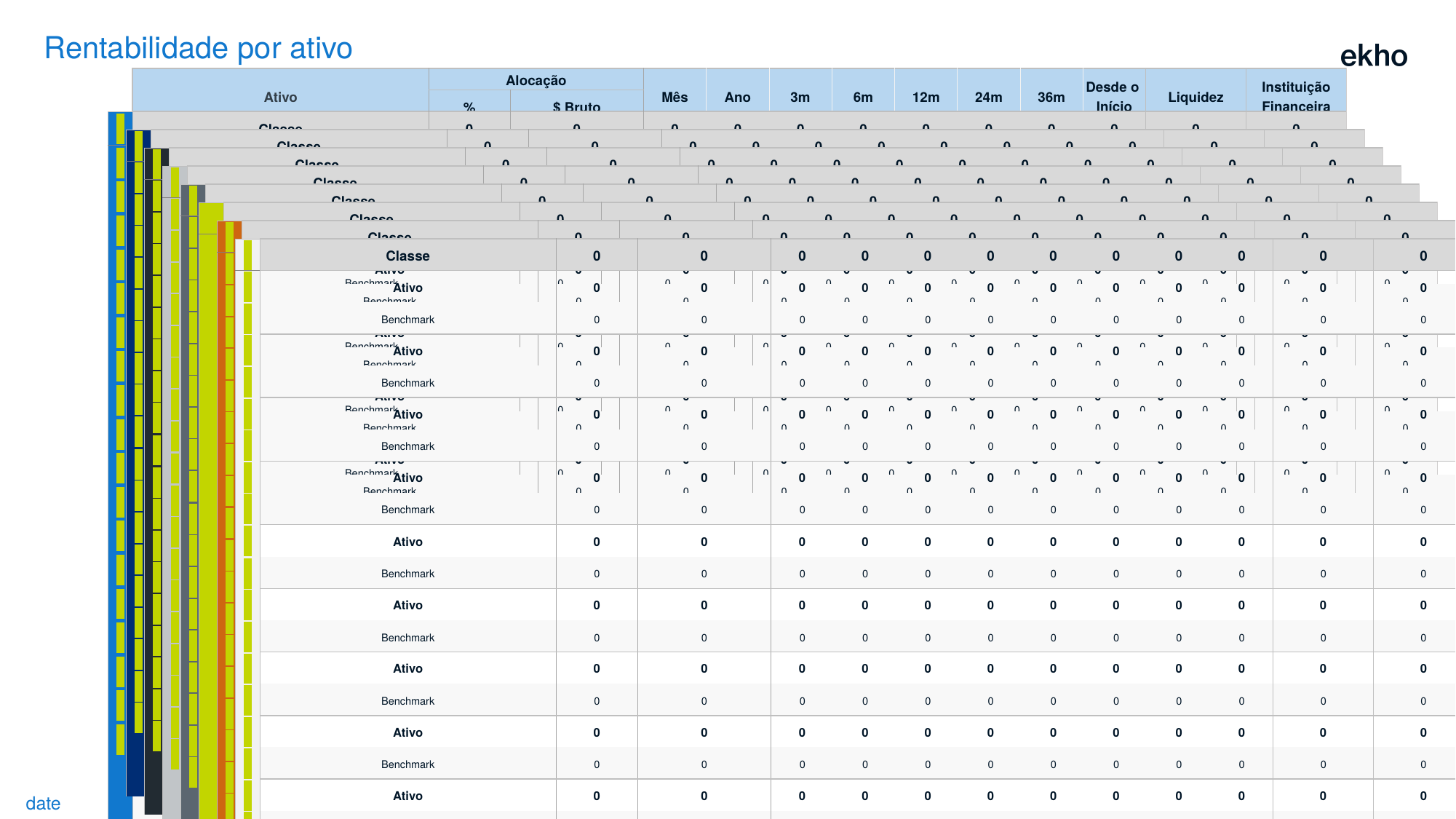

Rentabilidade por ativo
|  | Ativo | Alocação |  | Mês | Ano | 3m | 6m | 12m | 24m | 36m | Desde o Início | Liquidez | Instituição Financeira |
| --- | --- | --- | --- | --- | --- | --- | --- | --- | --- | --- | --- | --- | --- |
|  |  | % | $ Bruto |  |  |  |  |  |  |  |  |  |  |
|  | Classe | 0 | 0 | 0 | 0 | 0 | 0 | 0 | 0 | 0 | 0 | 0 | 0 |
| --- | --- | --- | --- | --- | --- | --- | --- | --- | --- | --- | --- | --- | --- |
|  | Ativo | 0 | 0 | 0 | 0 | 0 | 0 | 0 | 0 | 0 | 0 | 0 | 0 |
|  | Benchmark | 0 | 0 | 0 | 0 | 0 | 0 | 0 | 0 | 0 | 0 | 0 | 0 |
|  | Ativo | 0 | 0 | 0 | 0 | 0 | 0 | 0 | 0 | 0 | 0 | 0 | 0 |
|  | Benchmark | 0 | 0 | 0 | 0 | 0 | 0 | 0 | 0 | 0 | 0 | 0 | 0 |
|  | Ativo | 0 | 0 | 0 | 0 | 0 | 0 | 0 | 0 | 0 | 0 | 0 | 0 |
|  | Benchmark | 0 | 0 | 0 | 0 | 0 | 0 | 0 | 0 | 0 | 0 | 0 | 0 |
|  | Ativo | 0 | 0 | 0 | 0 | 0 | 0 | 0 | 0 | 0 | 0 | 0 | 0 |
|  | Benchmark | 0 | 0 | 0 | 0 | 0 | 0 | 0 | 0 | 0 | 0 | 0 | 0 |
|  | Ativo | 0 | 0 | 0 | 0 | 0 | 0 | 0 | 0 | 0 | 0 | 0 | 0 |
|  | Benchmark | 0 | 0 | 0 | 0 | 0 | 0 | 0 | 0 | 0 | 0 | 0 | 0 |
|  | Ativo | 0 | 0 | 0 | 0 | 0 | 0 | 0 | 0 | 0 | 0 | 0 | 0 |
|  | Benchmark | 0 | 0 | 0 | 0 | 0 | 0 | 0 | 0 | 0 | 0 | 0 | 0 |
|  | Ativo | 0 | 0 | 0 | 0 | 0 | 0 | 0 | 0 | 0 | 0 | 0 | 0 |
|  | Benchmark | 0 | 0 | 0 | 0 | 0 | 0 | 0 | 0 | 0 | 0 | 0 | 0 |
|  | Ativo | 0 | 0 | 0 | 0 | 0 | 0 | 0 | 0 | 0 | 0 | 0 | 0 |
|  | Benchmark | 0 | 0 | 0 | 0 | 0 | 0 | 0 | 0 | 0 | 0 | 0 | 0 |
|  | Ativo | 0 | 0 | 0 | 0 | 0 | 0 | 0 | 0 | 0 | 0 | 0 | 0 |
|  | Benchmark | 0 | 0 | 0 | 0 | 0 | 0 | 0 | 0 | 0 | 0 | 0 | 0 |
|  | Ativo | 0 | 0 | 0 | 0 | 0 | 0 | 0 | 0 | 0 | 0 | 0 | 0 |
|  | Benchmark | 0 | 0 | 0 | 0 | 0 | 0 | 0 | 0 | 0 | 0 | 0 | 0 |
|  | Classe | 0 | 0 | 0 | 0 | 0 | 0 | 0 | 0 | 0 | 0 | 0 | 0 |
| --- | --- | --- | --- | --- | --- | --- | --- | --- | --- | --- | --- | --- | --- |
|  | Ativo | 0 | 0 | 0 | 0 | 0 | 0 | 0 | 0 | 0 | 0 | 0 | 0 |
|  | Benchmark | 0 | 0 | 0 | 0 | 0 | 0 | 0 | 0 | 0 | 0 | 0 | 0 |
|  | Ativo | 0 | 0 | 0 | 0 | 0 | 0 | 0 | 0 | 0 | 0 | 0 | 0 |
|  | Benchmark | 0 | 0 | 0 | 0 | 0 | 0 | 0 | 0 | 0 | 0 | 0 | 0 |
|  | Ativo | 0 | 0 | 0 | 0 | 0 | 0 | 0 | 0 | 0 | 0 | 0 | 0 |
|  | Benchmark | 0 | 0 | 0 | 0 | 0 | 0 | 0 | 0 | 0 | 0 | 0 | 0 |
|  | Ativo | 0 | 0 | 0 | 0 | 0 | 0 | 0 | 0 | 0 | 0 | 0 | 0 |
|  | Benchmark | 0 | 0 | 0 | 0 | 0 | 0 | 0 | 0 | 0 | 0 | 0 | 0 |
|  | Ativo | 0 | 0 | 0 | 0 | 0 | 0 | 0 | 0 | 0 | 0 | 0 | 0 |
|  | Benchmark | 0 | 0 | 0 | 0 | 0 | 0 | 0 | 0 | 0 | 0 | 0 | 0 |
|  | Ativo | 0 | 0 | 0 | 0 | 0 | 0 | 0 | 0 | 0 | 0 | 0 | 0 |
|  | Benchmark | 0 | 0 | 0 | 0 | 0 | 0 | 0 | 0 | 0 | 0 | 0 | 0 |
|  | Ativo | 0 | 0 | 0 | 0 | 0 | 0 | 0 | 0 | 0 | 0 | 0 | 0 |
|  | Benchmark | 0 | 0 | 0 | 0 | 0 | 0 | 0 | 0 | 0 | 0 | 0 | 0 |
|  | Ativo | 0 | 0 | 0 | 0 | 0 | 0 | 0 | 0 | 0 | 0 | 0 | 0 |
|  | Benchmark | 0 | 0 | 0 | 0 | 0 | 0 | 0 | 0 | 0 | 0 | 0 | 0 |
|  | Ativo | 0 | 0 | 0 | 0 | 0 | 0 | 0 | 0 | 0 | 0 | 0 | 0 |
|  | Benchmark | 0 | 0 | 0 | 0 | 0 | 0 | 0 | 0 | 0 | 0 | 0 | 0 |
|  | Ativo | 0 | 0 | 0 | 0 | 0 | 0 | 0 | 0 | 0 | 0 | 0 | 0 |
|  | Benchmark | 0 | 0 | 0 | 0 | 0 | 0 | 0 | 0 | 0 | 0 | 0 | 0 |
|  | Classe | 0 | 0 | 0 | 0 | 0 | 0 | 0 | 0 | 0 | 0 | 0 | 0 |
| --- | --- | --- | --- | --- | --- | --- | --- | --- | --- | --- | --- | --- | --- |
|  | Ativo | 0 | 0 | 0 | 0 | 0 | 0 | 0 | 0 | 0 | 0 | 0 | 0 |
|  | Benchmark | 0 | 0 | 0 | 0 | 0 | 0 | 0 | 0 | 0 | 0 | 0 | 0 |
|  | Ativo | 0 | 0 | 0 | 0 | 0 | 0 | 0 | 0 | 0 | 0 | 0 | 0 |
|  | Benchmark | 0 | 0 | 0 | 0 | 0 | 0 | 0 | 0 | 0 | 0 | 0 | 0 |
|  | Ativo | 0 | 0 | 0 | 0 | 0 | 0 | 0 | 0 | 0 | 0 | 0 | 0 |
|  | Benchmark | 0 | 0 | 0 | 0 | 0 | 0 | 0 | 0 | 0 | 0 | 0 | 0 |
|  | Ativo | 0 | 0 | 0 | 0 | 0 | 0 | 0 | 0 | 0 | 0 | 0 | 0 |
|  | Benchmark | 0 | 0 | 0 | 0 | 0 | 0 | 0 | 0 | 0 | 0 | 0 | 0 |
|  | Ativo | 0 | 0 | 0 | 0 | 0 | 0 | 0 | 0 | 0 | 0 | 0 | 0 |
|  | Benchmark | 0 | 0 | 0 | 0 | 0 | 0 | 0 | 0 | 0 | 0 | 0 | 0 |
|  | Ativo | 0 | 0 | 0 | 0 | 0 | 0 | 0 | 0 | 0 | 0 | 0 | 0 |
|  | Benchmark | 0 | 0 | 0 | 0 | 0 | 0 | 0 | 0 | 0 | 0 | 0 | 0 |
|  | Ativo | 0 | 0 | 0 | 0 | 0 | 0 | 0 | 0 | 0 | 0 | 0 | 0 |
|  | Benchmark | 0 | 0 | 0 | 0 | 0 | 0 | 0 | 0 | 0 | 0 | 0 | 0 |
|  | Ativo | 0 | 0 | 0 | 0 | 0 | 0 | 0 | 0 | 0 | 0 | 0 | 0 |
|  | Benchmark | 0 | 0 | 0 | 0 | 0 | 0 | 0 | 0 | 0 | 0 | 0 | 0 |
|  | Ativo | 0 | 0 | 0 | 0 | 0 | 0 | 0 | 0 | 0 | 0 | 0 | 0 |
|  | Benchmark | 0 | 0 | 0 | 0 | 0 | 0 | 0 | 0 | 0 | 0 | 0 | 0 |
|  | Ativo | 0 | 0 | 0 | 0 | 0 | 0 | 0 | 0 | 0 | 0 | 0 | 0 |
|  | Benchmark | 0 | 0 | 0 | 0 | 0 | 0 | 0 | 0 | 0 | 0 | 0 | 0 |
|  | Classe | 0 | 0 | 0 | 0 | 0 | 0 | 0 | 0 | 0 | 0 | 0 | 0 |
| --- | --- | --- | --- | --- | --- | --- | --- | --- | --- | --- | --- | --- | --- |
|  | Ativo | 0 | 0 | 0 | 0 | 0 | 0 | 0 | 0 | 0 | 0 | 0 | 0 |
|  | Benchmark | 0 | 0 | 0 | 0 | 0 | 0 | 0 | 0 | 0 | 0 | 0 | 0 |
|  | Ativo | 0 | 0 | 0 | 0 | 0 | 0 | 0 | 0 | 0 | 0 | 0 | 0 |
|  | Benchmark | 0 | 0 | 0 | 0 | 0 | 0 | 0 | 0 | 0 | 0 | 0 | 0 |
|  | Ativo | 0 | 0 | 0 | 0 | 0 | 0 | 0 | 0 | 0 | 0 | 0 | 0 |
|  | Benchmark | 0 | 0 | 0 | 0 | 0 | 0 | 0 | 0 | 0 | 0 | 0 | 0 |
|  | Ativo | 0 | 0 | 0 | 0 | 0 | 0 | 0 | 0 | 0 | 0 | 0 | 0 |
|  | Benchmark | 0 | 0 | 0 | 0 | 0 | 0 | 0 | 0 | 0 | 0 | 0 | 0 |
|  | Ativo | 0 | 0 | 0 | 0 | 0 | 0 | 0 | 0 | 0 | 0 | 0 | 0 |
|  | Benchmark | 0 | 0 | 0 | 0 | 0 | 0 | 0 | 0 | 0 | 0 | 0 | 0 |
|  | Ativo | 0 | 0 | 0 | 0 | 0 | 0 | 0 | 0 | 0 | 0 | 0 | 0 |
|  | Benchmark | 0 | 0 | 0 | 0 | 0 | 0 | 0 | 0 | 0 | 0 | 0 | 0 |
|  | Ativo | 0 | 0 | 0 | 0 | 0 | 0 | 0 | 0 | 0 | 0 | 0 | 0 |
|  | Benchmark | 0 | 0 | 0 | 0 | 0 | 0 | 0 | 0 | 0 | 0 | 0 | 0 |
|  | Ativo | 0 | 0 | 0 | 0 | 0 | 0 | 0 | 0 | 0 | 0 | 0 | 0 |
|  | Benchmark | 0 | 0 | 0 | 0 | 0 | 0 | 0 | 0 | 0 | 0 | 0 | 0 |
|  | Ativo | 0 | 0 | 0 | 0 | 0 | 0 | 0 | 0 | 0 | 0 | 0 | 0 |
|  | Benchmark | 0 | 0 | 0 | 0 | 0 | 0 | 0 | 0 | 0 | 0 | 0 | 0 |
|  | Ativo | 0 | 0 | 0 | 0 | 0 | 0 | 0 | 0 | 0 | 0 | 0 | 0 |
|  | Benchmark | 0 | 0 | 0 | 0 | 0 | 0 | 0 | 0 | 0 | 0 | 0 | 0 |
|  | Classe | 0 | 0 | 0 | 0 | 0 | 0 | 0 | 0 | 0 | 0 | 0 | 0 |
| --- | --- | --- | --- | --- | --- | --- | --- | --- | --- | --- | --- | --- | --- |
|  | Ativo | 0 | 0 | 0 | 0 | 0 | 0 | 0 | 0 | 0 | 0 | 0 | 0 |
|  | Benchmark | 0 | 0 | 0 | 0 | 0 | 0 | 0 | 0 | 0 | 0 | 0 | 0 |
|  | Ativo | 0 | 0 | 0 | 0 | 0 | 0 | 0 | 0 | 0 | 0 | 0 | 0 |
|  | Benchmark | 0 | 0 | 0 | 0 | 0 | 0 | 0 | 0 | 0 | 0 | 0 | 0 |
|  | Ativo | 0 | 0 | 0 | 0 | 0 | 0 | 0 | 0 | 0 | 0 | 0 | 0 |
|  | Benchmark | 0 | 0 | 0 | 0 | 0 | 0 | 0 | 0 | 0 | 0 | 0 | 0 |
|  | Ativo | 0 | 0 | 0 | 0 | 0 | 0 | 0 | 0 | 0 | 0 | 0 | 0 |
|  | Benchmark | 0 | 0 | 0 | 0 | 0 | 0 | 0 | 0 | 0 | 0 | 0 | 0 |
|  | Ativo | 0 | 0 | 0 | 0 | 0 | 0 | 0 | 0 | 0 | 0 | 0 | 0 |
|  | Benchmark | 0 | 0 | 0 | 0 | 0 | 0 | 0 | 0 | 0 | 0 | 0 | 0 |
|  | Ativo | 0 | 0 | 0 | 0 | 0 | 0 | 0 | 0 | 0 | 0 | 0 | 0 |
|  | Benchmark | 0 | 0 | 0 | 0 | 0 | 0 | 0 | 0 | 0 | 0 | 0 | 0 |
|  | Ativo | 0 | 0 | 0 | 0 | 0 | 0 | 0 | 0 | 0 | 0 | 0 | 0 |
|  | Benchmark | 0 | 0 | 0 | 0 | 0 | 0 | 0 | 0 | 0 | 0 | 0 | 0 |
|  | Ativo | 0 | 0 | 0 | 0 | 0 | 0 | 0 | 0 | 0 | 0 | 0 | 0 |
|  | Benchmark | 0 | 0 | 0 | 0 | 0 | 0 | 0 | 0 | 0 | 0 | 0 | 0 |
|  | Ativo | 0 | 0 | 0 | 0 | 0 | 0 | 0 | 0 | 0 | 0 | 0 | 0 |
|  | Benchmark | 0 | 0 | 0 | 0 | 0 | 0 | 0 | 0 | 0 | 0 | 0 | 0 |
|  | Ativo | 0 | 0 | 0 | 0 | 0 | 0 | 0 | 0 | 0 | 0 | 0 | 0 |
|  | Benchmark | 0 | 0 | 0 | 0 | 0 | 0 | 0 | 0 | 0 | 0 | 0 | 0 |
|  | Classe | 0 | 0 | 0 | 0 | 0 | 0 | 0 | 0 | 0 | 0 | 0 | 0 |
| --- | --- | --- | --- | --- | --- | --- | --- | --- | --- | --- | --- | --- | --- |
|  | Ativo | 0 | 0 | 0 | 0 | 0 | 0 | 0 | 0 | 0 | 0 | 0 | 0 |
|  | Benchmark | 0 | 0 | 0 | 0 | 0 | 0 | 0 | 0 | 0 | 0 | 0 | 0 |
|  | Ativo | 0 | 0 | 0 | 0 | 0 | 0 | 0 | 0 | 0 | 0 | 0 | 0 |
|  | Benchmark | 0 | 0 | 0 | 0 | 0 | 0 | 0 | 0 | 0 | 0 | 0 | 0 |
|  | Ativo | 0 | 0 | 0 | 0 | 0 | 0 | 0 | 0 | 0 | 0 | 0 | 0 |
|  | Benchmark | 0 | 0 | 0 | 0 | 0 | 0 | 0 | 0 | 0 | 0 | 0 | 0 |
|  | Ativo | 0 | 0 | 0 | 0 | 0 | 0 | 0 | 0 | 0 | 0 | 0 | 0 |
|  | Benchmark | 0 | 0 | 0 | 0 | 0 | 0 | 0 | 0 | 0 | 0 | 0 | 0 |
|  | Ativo | 0 | 0 | 0 | 0 | 0 | 0 | 0 | 0 | 0 | 0 | 0 | 0 |
|  | Benchmark | 0 | 0 | 0 | 0 | 0 | 0 | 0 | 0 | 0 | 0 | 0 | 0 |
|  | Ativo | 0 | 0 | 0 | 0 | 0 | 0 | 0 | 0 | 0 | 0 | 0 | 0 |
|  | Benchmark | 0 | 0 | 0 | 0 | 0 | 0 | 0 | 0 | 0 | 0 | 0 | 0 |
|  | Ativo | 0 | 0 | 0 | 0 | 0 | 0 | 0 | 0 | 0 | 0 | 0 | 0 |
|  | Benchmark | 0 | 0 | 0 | 0 | 0 | 0 | 0 | 0 | 0 | 0 | 0 | 0 |
|  | Ativo | 0 | 0 | 0 | 0 | 0 | 0 | 0 | 0 | 0 | 0 | 0 | 0 |
|  | Benchmark | 0 | 0 | 0 | 0 | 0 | 0 | 0 | 0 | 0 | 0 | 0 | 0 |
|  | Ativo | 0 | 0 | 0 | 0 | 0 | 0 | 0 | 0 | 0 | 0 | 0 | 0 |
|  | Benchmark | 0 | 0 | 0 | 0 | 0 | 0 | 0 | 0 | 0 | 0 | 0 | 0 |
|  | Ativo | 0 | 0 | 0 | 0 | 0 | 0 | 0 | 0 | 0 | 0 | 0 | 0 |
|  | Benchmark | 0 | 0 | 0 | 0 | 0 | 0 | 0 | 0 | 0 | 0 | 0 | 0 |
|  | Classe | 0 | 0 | 0 | 0 | 0 | 0 | 0 | 0 | 0 | 0 | 0 | 0 |
| --- | --- | --- | --- | --- | --- | --- | --- | --- | --- | --- | --- | --- | --- |
|  | Ativo | 0 | 0 | 0 | 0 | 0 | 0 | 0 | 0 | 0 | 0 | 0 | 0 |
|  | Benchmark | 0 | 0 | 0 | 0 | 0 | 0 | 0 | 0 | 0 | 0 | 0 | 0 |
|  | Ativo | 0 | 0 | 0 | 0 | 0 | 0 | 0 | 0 | 0 | 0 | 0 | 0 |
|  | Benchmark | 0 | 0 | 0 | 0 | 0 | 0 | 0 | 0 | 0 | 0 | 0 | 0 |
|  | Ativo | 0 | 0 | 0 | 0 | 0 | 0 | 0 | 0 | 0 | 0 | 0 | 0 |
|  | Benchmark | 0 | 0 | 0 | 0 | 0 | 0 | 0 | 0 | 0 | 0 | 0 | 0 |
|  | Ativo | 0 | 0 | 0 | 0 | 0 | 0 | 0 | 0 | 0 | 0 | 0 | 0 |
|  | Benchmark | 0 | 0 | 0 | 0 | 0 | 0 | 0 | 0 | 0 | 0 | 0 | 0 |
|  | Ativo | 0 | 0 | 0 | 0 | 0 | 0 | 0 | 0 | 0 | 0 | 0 | 0 |
|  | Benchmark | 0 | 0 | 0 | 0 | 0 | 0 | 0 | 0 | 0 | 0 | 0 | 0 |
|  | Ativo | 0 | 0 | 0 | 0 | 0 | 0 | 0 | 0 | 0 | 0 | 0 | 0 |
|  | Benchmark | 0 | 0 | 0 | 0 | 0 | 0 | 0 | 0 | 0 | 0 | 0 | 0 |
|  | Ativo | 0 | 0 | 0 | 0 | 0 | 0 | 0 | 0 | 0 | 0 | 0 | 0 |
|  | Benchmark | 0 | 0 | 0 | 0 | 0 | 0 | 0 | 0 | 0 | 0 | 0 | 0 |
|  | Ativo | 0 | 0 | 0 | 0 | 0 | 0 | 0 | 0 | 0 | 0 | 0 | 0 |
|  | Benchmark | 0 | 0 | 0 | 0 | 0 | 0 | 0 | 0 | 0 | 0 | 0 | 0 |
|  | Ativo | 0 | 0 | 0 | 0 | 0 | 0 | 0 | 0 | 0 | 0 | 0 | 0 |
|  | Benchmark | 0 | 0 | 0 | 0 | 0 | 0 | 0 | 0 | 0 | 0 | 0 | 0 |
|  | Ativo | 0 | 0 | 0 | 0 | 0 | 0 | 0 | 0 | 0 | 0 | 0 | 0 |
|  | Benchmark | 0 | 0 | 0 | 0 | 0 | 0 | 0 | 0 | 0 | 0 | 0 | 0 |
|  | Classe | 0 | 0 | 0 | 0 | 0 | 0 | 0 | 0 | 0 | 0 | 0 | 0 |
| --- | --- | --- | --- | --- | --- | --- | --- | --- | --- | --- | --- | --- | --- |
|  | Ativo | 0 | 0 | 0 | 0 | 0 | 0 | 0 | 0 | 0 | 0 | 0 | 0 |
|  | Benchmark | 0 | 0 | 0 | 0 | 0 | 0 | 0 | 0 | 0 | 0 | 0 | 0 |
|  | Ativo | 0 | 0 | 0 | 0 | 0 | 0 | 0 | 0 | 0 | 0 | 0 | 0 |
|  | Benchmark | 0 | 0 | 0 | 0 | 0 | 0 | 0 | 0 | 0 | 0 | 0 | 0 |
|  | Ativo | 0 | 0 | 0 | 0 | 0 | 0 | 0 | 0 | 0 | 0 | 0 | 0 |
|  | Benchmark | 0 | 0 | 0 | 0 | 0 | 0 | 0 | 0 | 0 | 0 | 0 | 0 |
|  | Ativo | 0 | 0 | 0 | 0 | 0 | 0 | 0 | 0 | 0 | 0 | 0 | 0 |
|  | Benchmark | 0 | 0 | 0 | 0 | 0 | 0 | 0 | 0 | 0 | 0 | 0 | 0 |
|  | Ativo | 0 | 0 | 0 | 0 | 0 | 0 | 0 | 0 | 0 | 0 | 0 | 0 |
|  | Benchmark | 0 | 0 | 0 | 0 | 0 | 0 | 0 | 0 | 0 | 0 | 0 | 0 |
|  | Ativo | 0 | 0 | 0 | 0 | 0 | 0 | 0 | 0 | 0 | 0 | 0 | 0 |
|  | Benchmark | 0 | 0 | 0 | 0 | 0 | 0 | 0 | 0 | 0 | 0 | 0 | 0 |
|  | Ativo | 0 | 0 | 0 | 0 | 0 | 0 | 0 | 0 | 0 | 0 | 0 | 0 |
|  | Benchmark | 0 | 0 | 0 | 0 | 0 | 0 | 0 | 0 | 0 | 0 | 0 | 0 |
|  | Ativo | 0 | 0 | 0 | 0 | 0 | 0 | 0 | 0 | 0 | 0 | 0 | 0 |
|  | Benchmark | 0 | 0 | 0 | 0 | 0 | 0 | 0 | 0 | 0 | 0 | 0 | 0 |
|  | Ativo | 0 | 0 | 0 | 0 | 0 | 0 | 0 | 0 | 0 | 0 | 0 | 0 |
|  | Benchmark | 0 | 0 | 0 | 0 | 0 | 0 | 0 | 0 | 0 | 0 | 0 | 0 |
|  | Ativo | 0 | 0 | 0 | 0 | 0 | 0 | 0 | 0 | 0 | 0 | 0 | 0 |
|  | Benchmark | 0 | 0 | 0 | 0 | 0 | 0 | 0 | 0 | 0 | 0 | 0 | 0 |
#
date